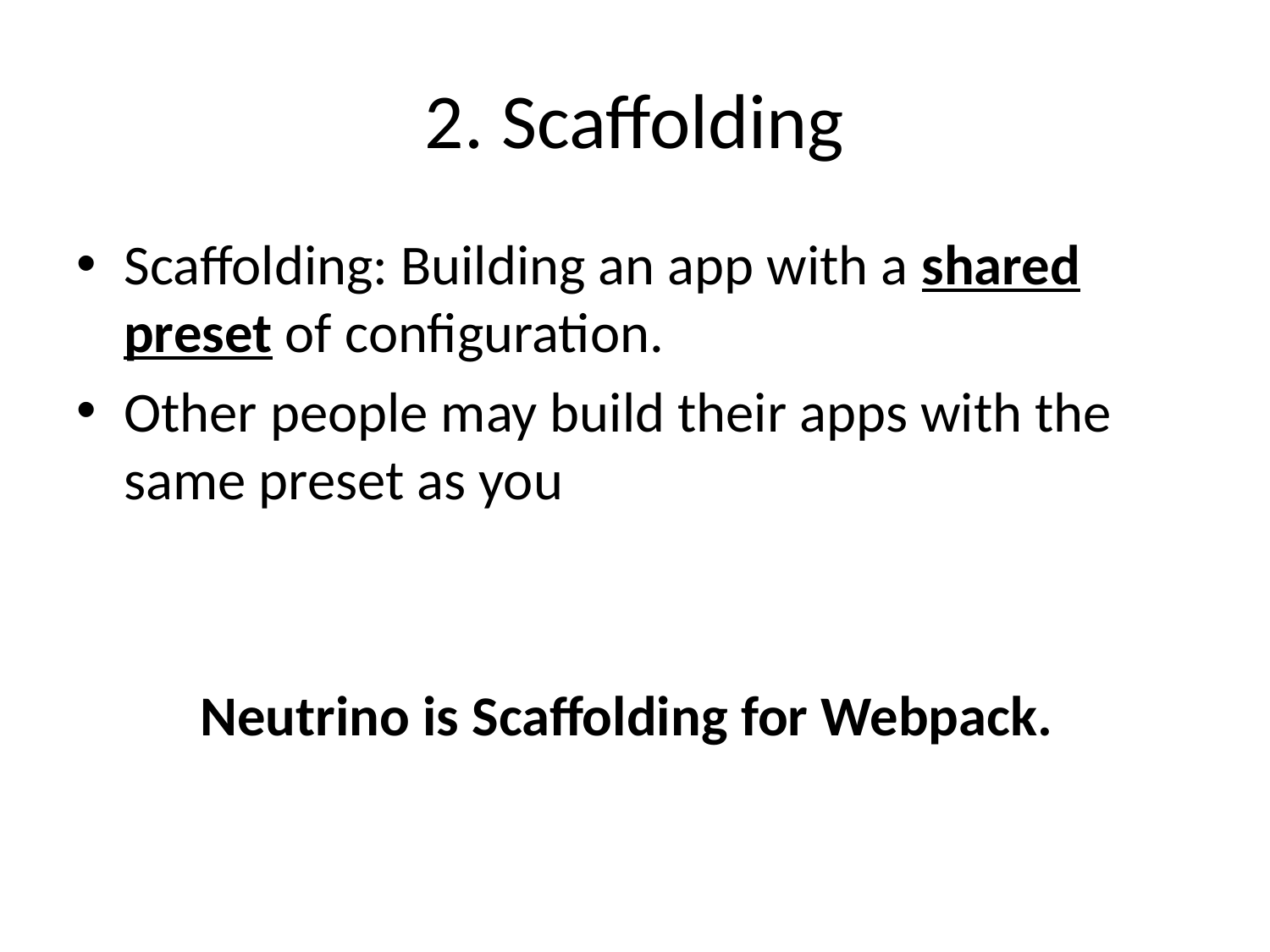

# 2. Scaffolding
Scaffolding: Building an app with a shared preset of configuration.
Other people may build their apps with the same preset as you

	      Neutrino is Scaffolding for Webpack.